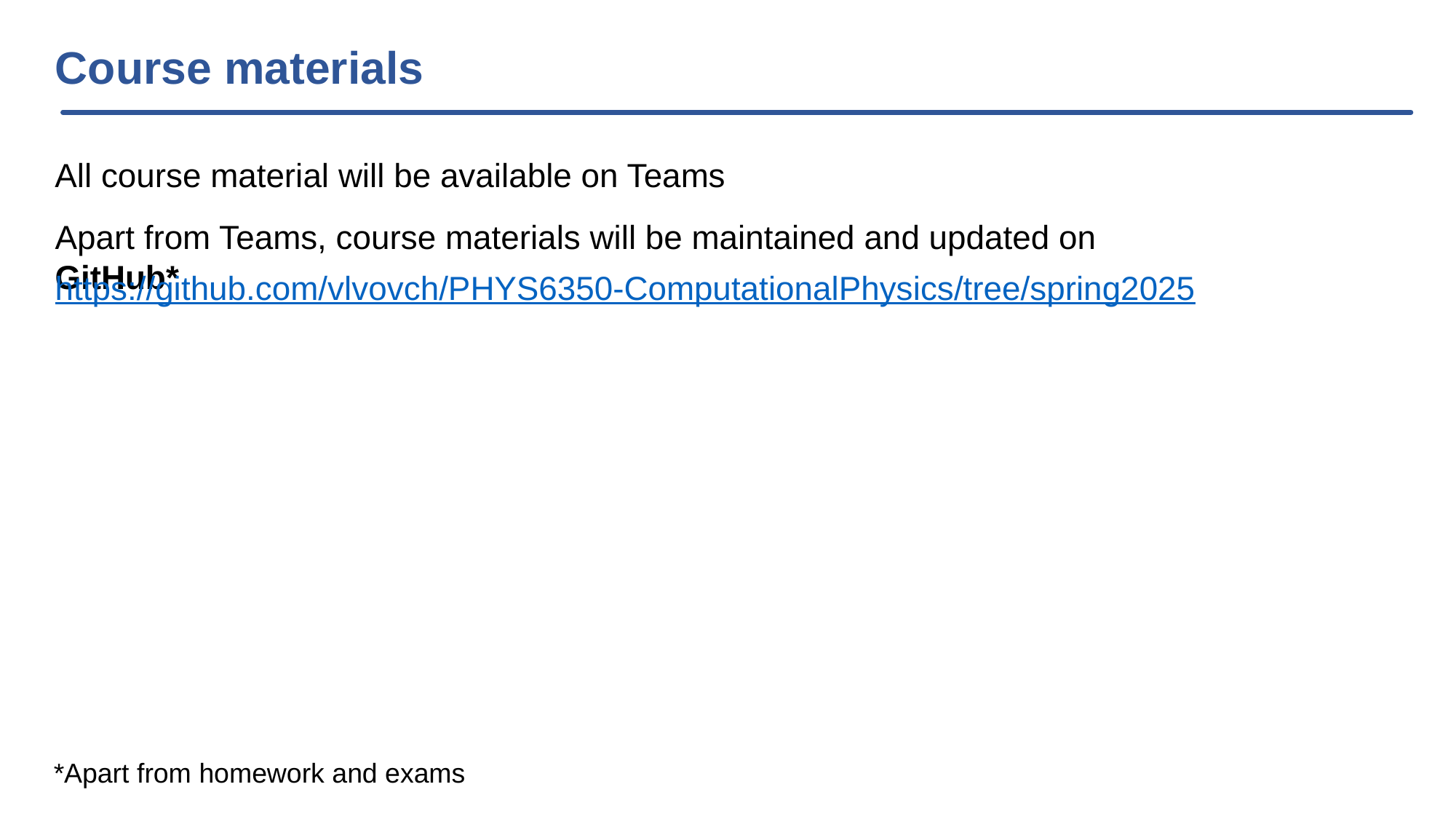

# Course materials
All course material will be available on Teams
Apart from Teams, course materials will be maintained and updated on GitHub*
https://github.com/vlvovch/PHYS6350-ComputationalPhysics/tree/spring2025
*Apart from homework and exams